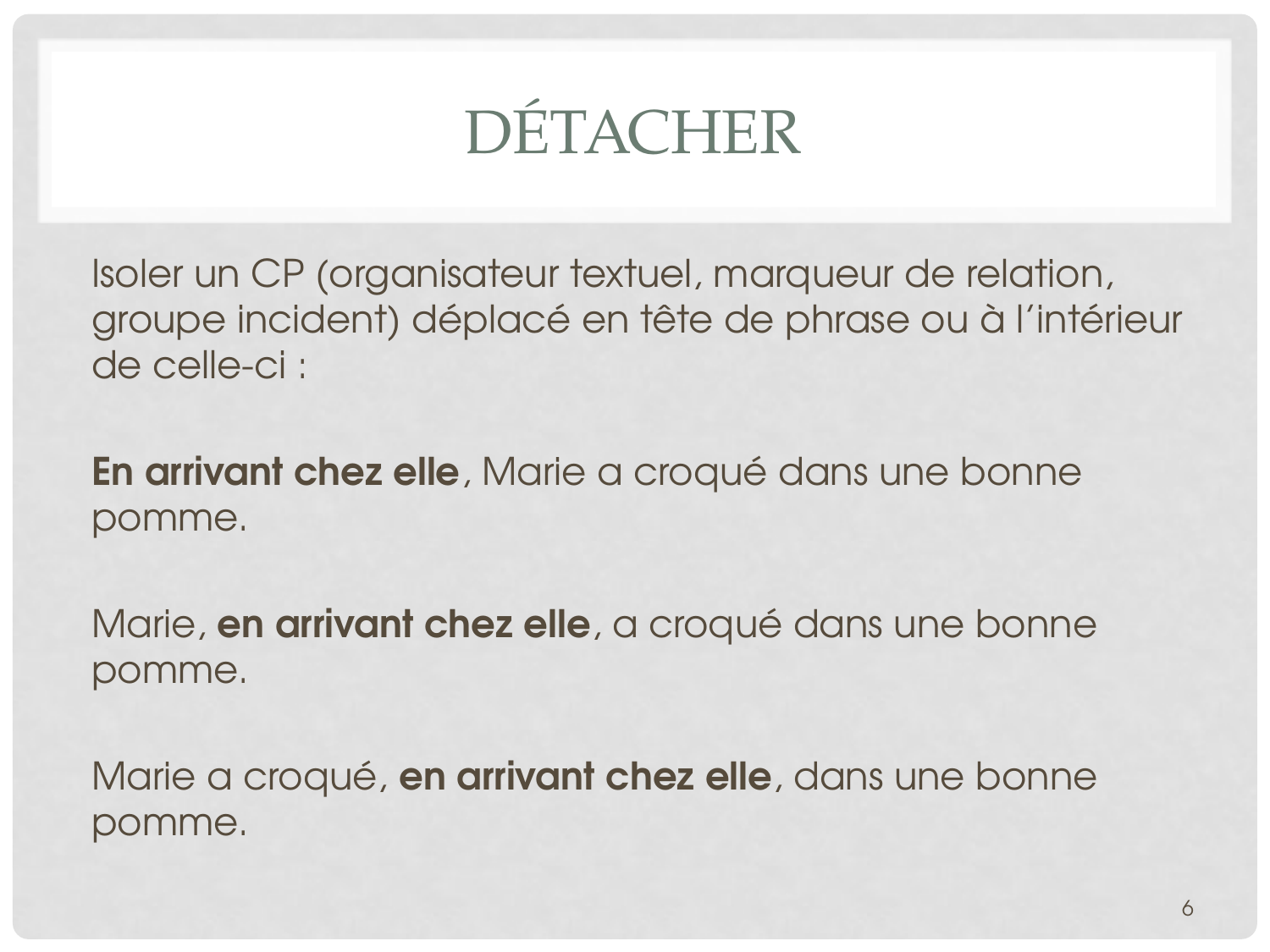

# Détacher
Isoler un CP (organisateur textuel, marqueur de relation, groupe incident) déplacé en tête de phrase ou à l’intérieur de celle-ci :

En arrivant chez elle, Marie a croqué dans une bonne pomme.

Marie, en arrivant chez elle, a croqué dans une bonne pomme.

Marie a croqué, en arrivant chez elle, dans une bonne pomme.
6